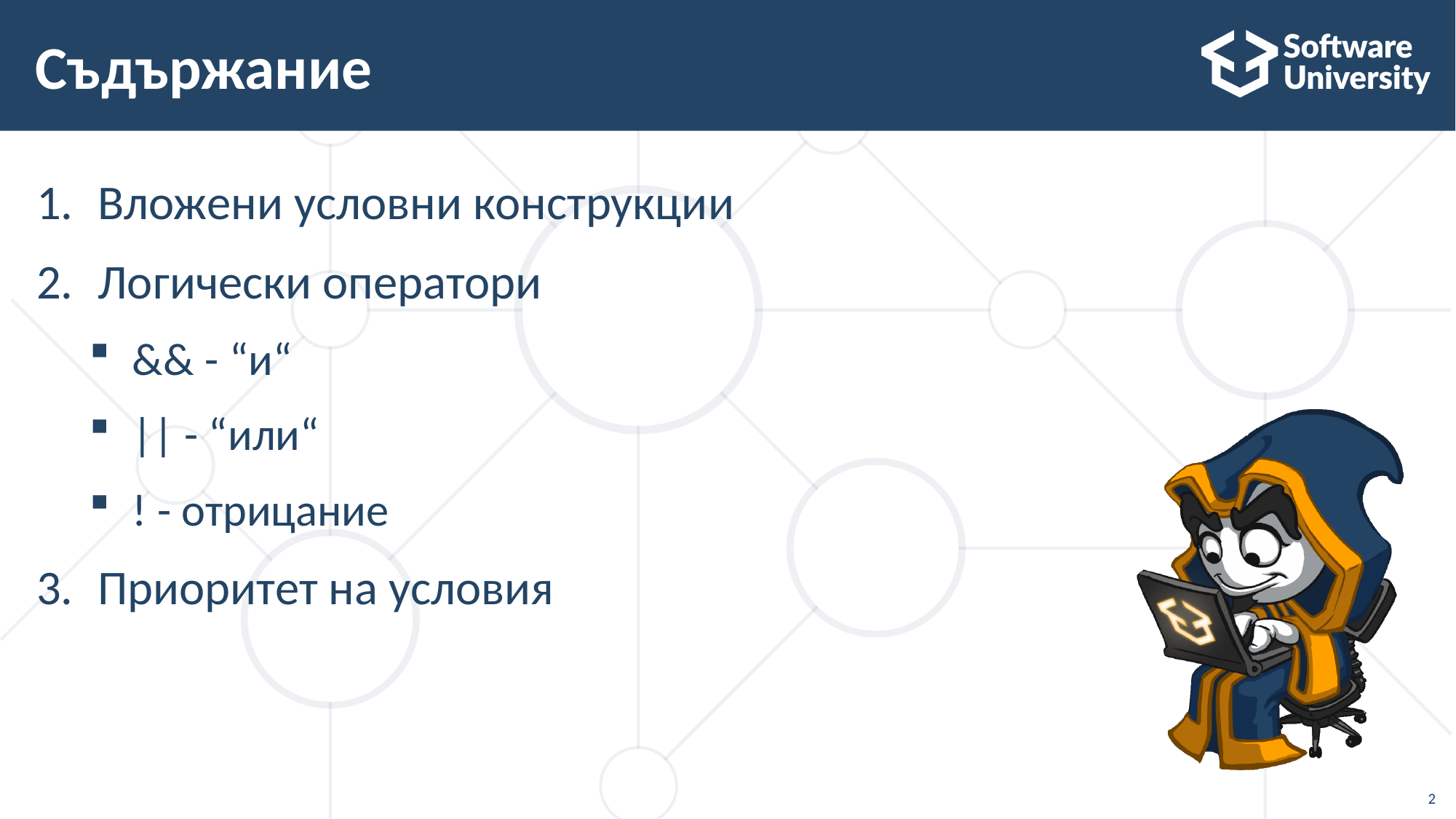

# Съдържание
Вложени условни конструкции
Логически оператори
&& - “и“
|| - “или“
! - отрицание
Приоритет на условия

2